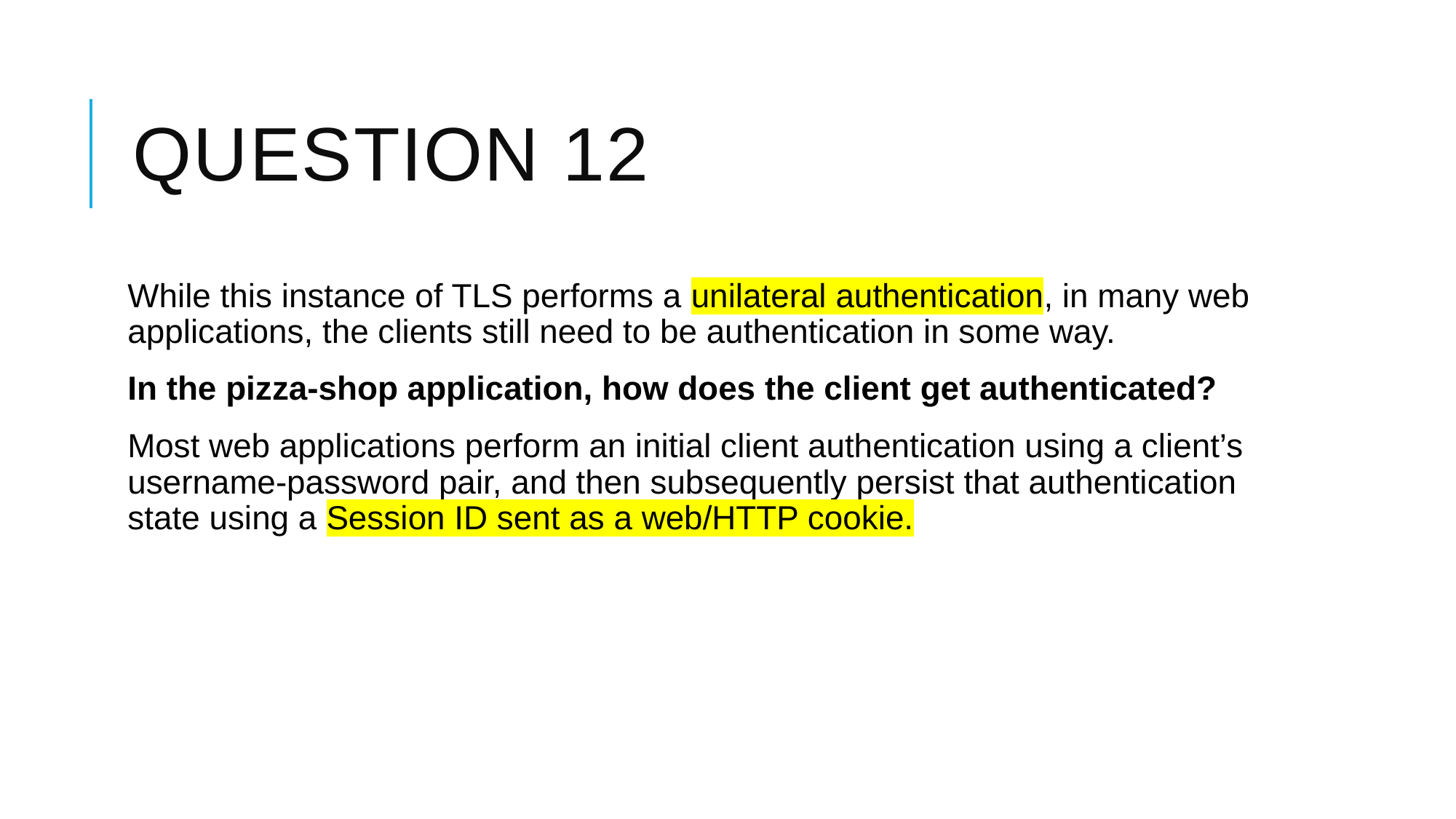

# Question 12
While this instance of TLS performs a unilateral authentication, in many web applications, the clients still need to be authentication in some way.
In the pizza-shop application, how does the client get authenticated?
Most web applications perform an initial client authentication using a client’s username-password pair, and then subsequently persist that authentication state using a Session ID sent as a web/HTTP cookie.